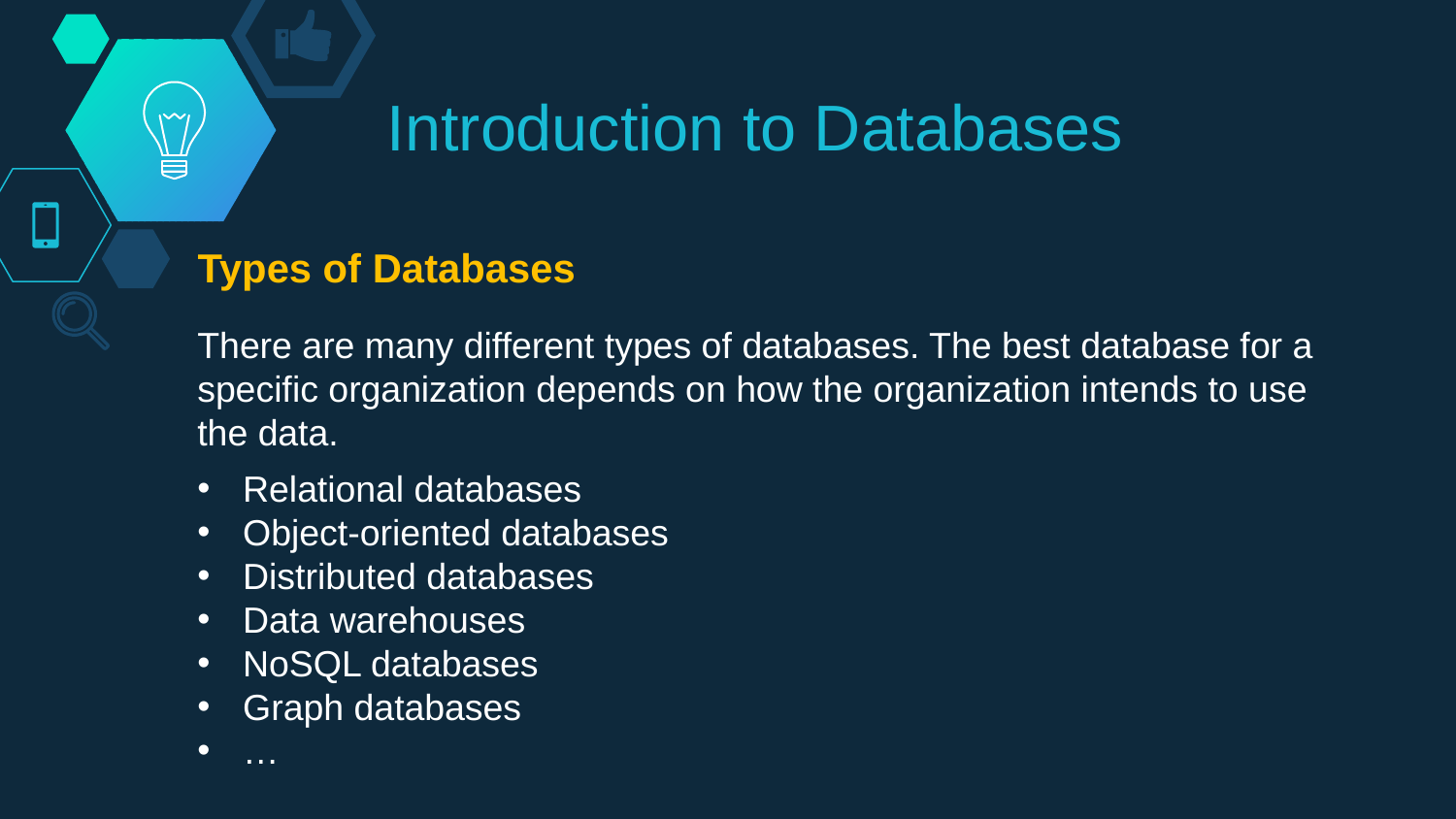

# Introduction to Databases
Types of Databases
There are many different types of databases. The best database for a specific organization depends on how the organization intends to use the data.

Relational databases
Object-oriented databases
Distributed databases
Data warehouses
NoSQL databases
Graph databases
…